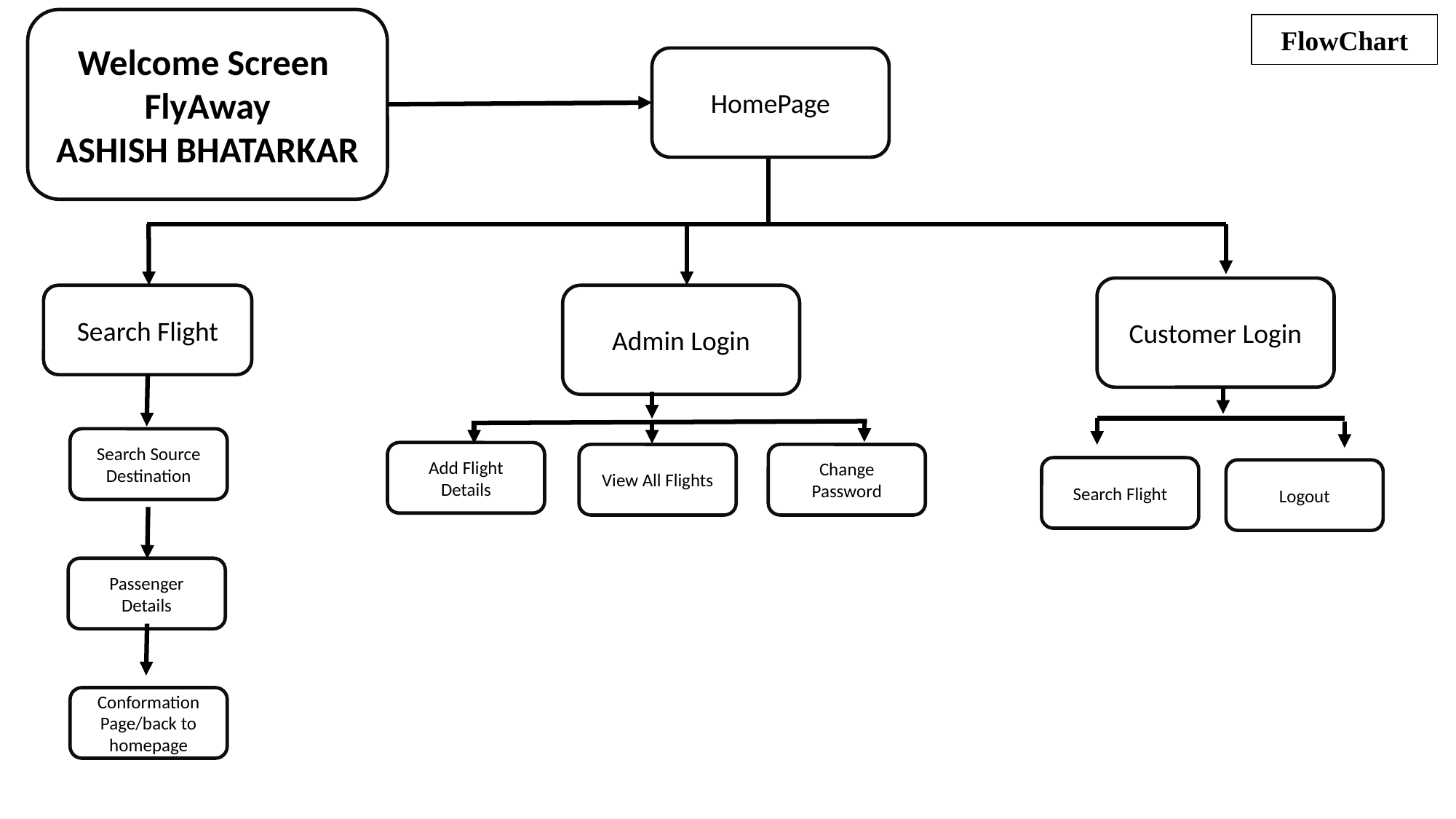

Welcome Screen
FlyAway
ASHISH BHATARKAR
FlowChart
HomePage
Customer Login
Search Flight
Admin Login
Search Source Destination
Add Flight Details
Change Password
View All Flights
Search Flight
Logout
Passenger Details
Conformation Page/back to homepage